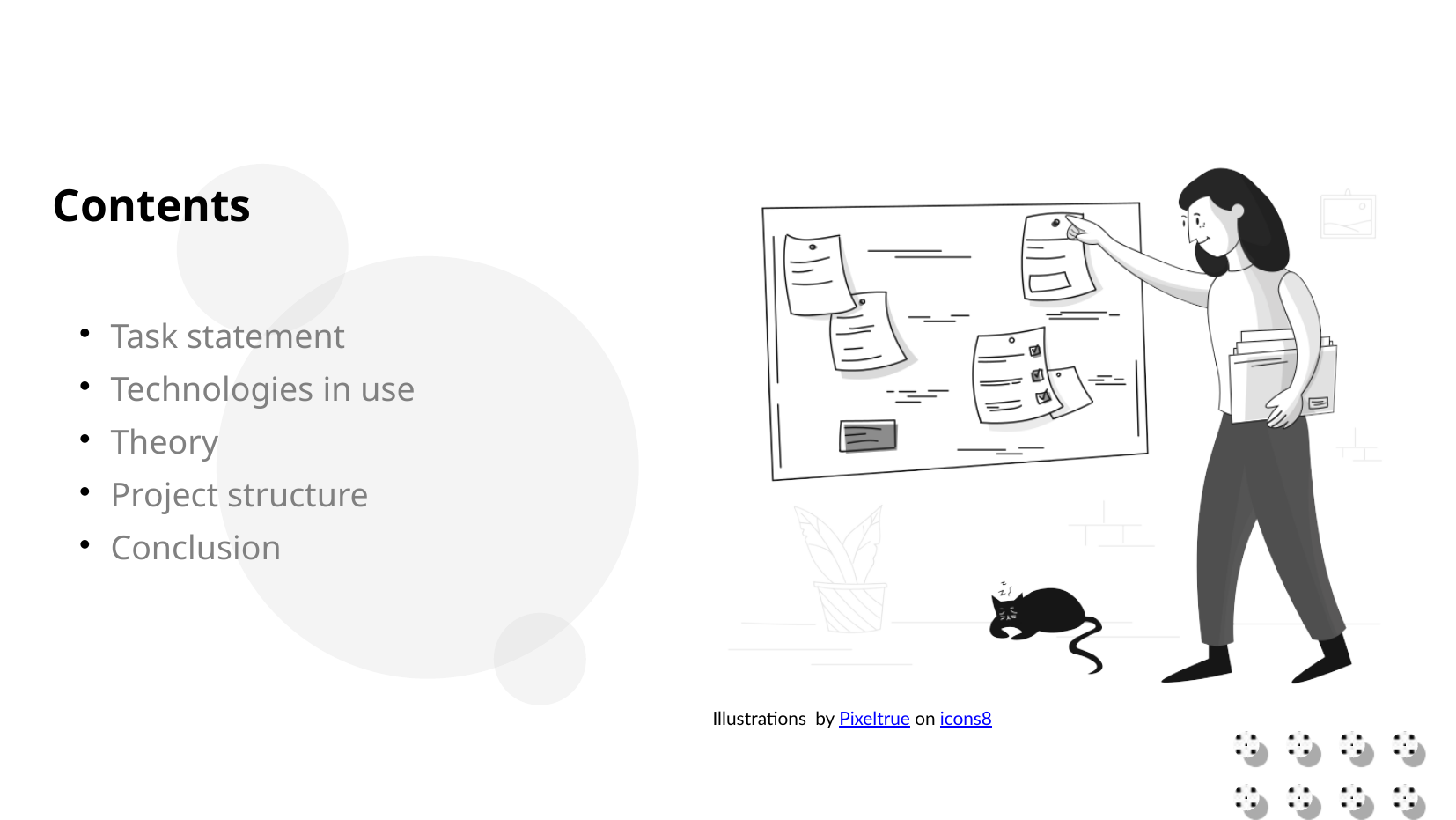

Contents
Task statement
Technologies in use
Theory
Project structure
Conclusion